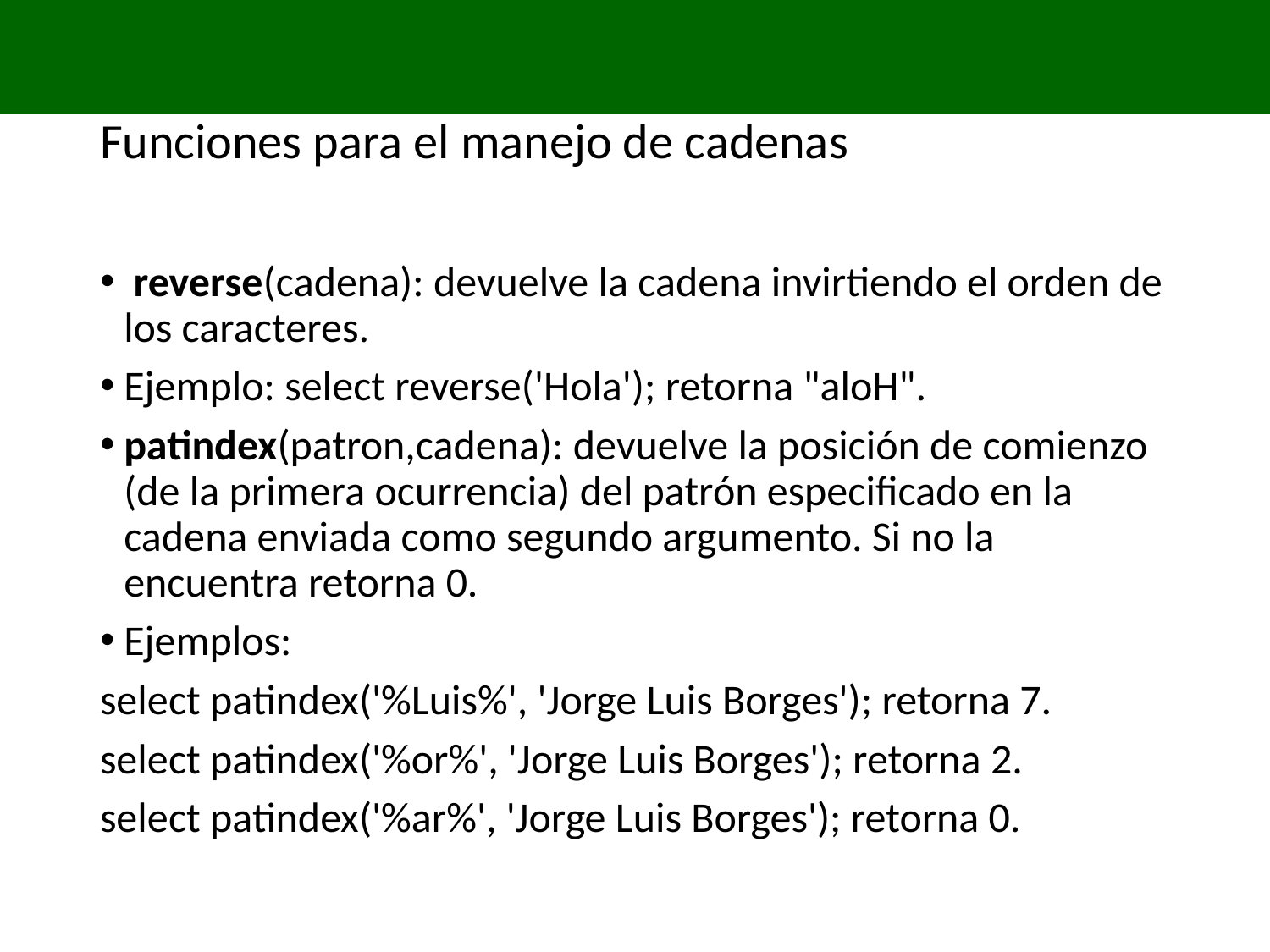

# Funciones para el manejo de cadenas
 reverse(cadena): devuelve la cadena invirtiendo el orden de los caracteres.
Ejemplo: select reverse('Hola'); retorna "aloH".
patindex(patron,cadena): devuelve la posición de comienzo (de la primera ocurrencia) del patrón especificado en la cadena enviada como segundo argumento. Si no la encuentra retorna 0.
Ejemplos:
select patindex('%Luis%', 'Jorge Luis Borges'); retorna 7.
select patindex('%or%', 'Jorge Luis Borges'); retorna 2.
select patindex('%ar%', 'Jorge Luis Borges'); retorna 0.